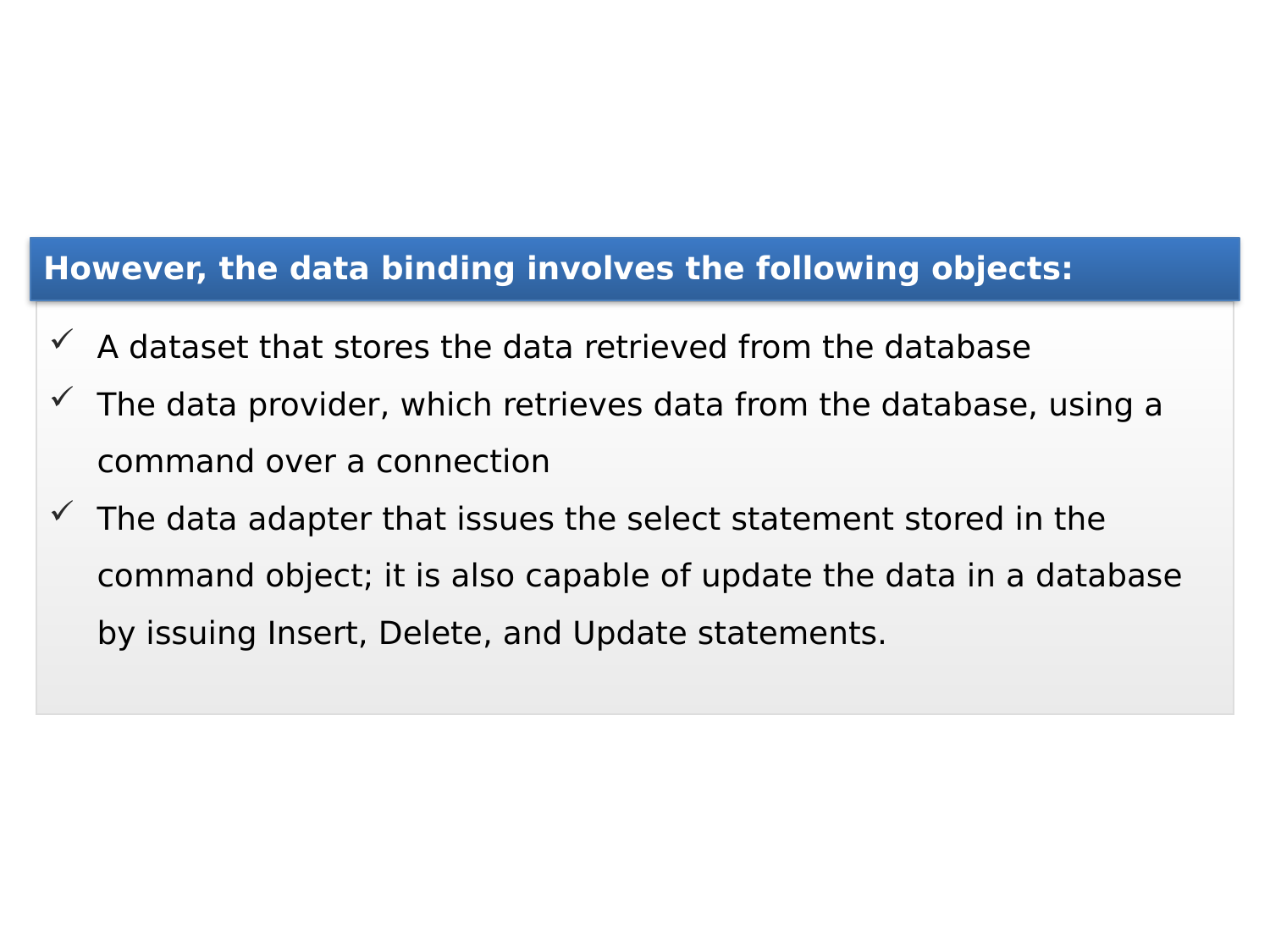

However, the data binding involves the following objects:
A dataset that stores the data retrieved from the database
The data provider, which retrieves data from the database, using a command over a connection
The data adapter that issues the select statement stored in the command object; it is also capable of update the data in a database by issuing Insert, Delete, and Update statements.